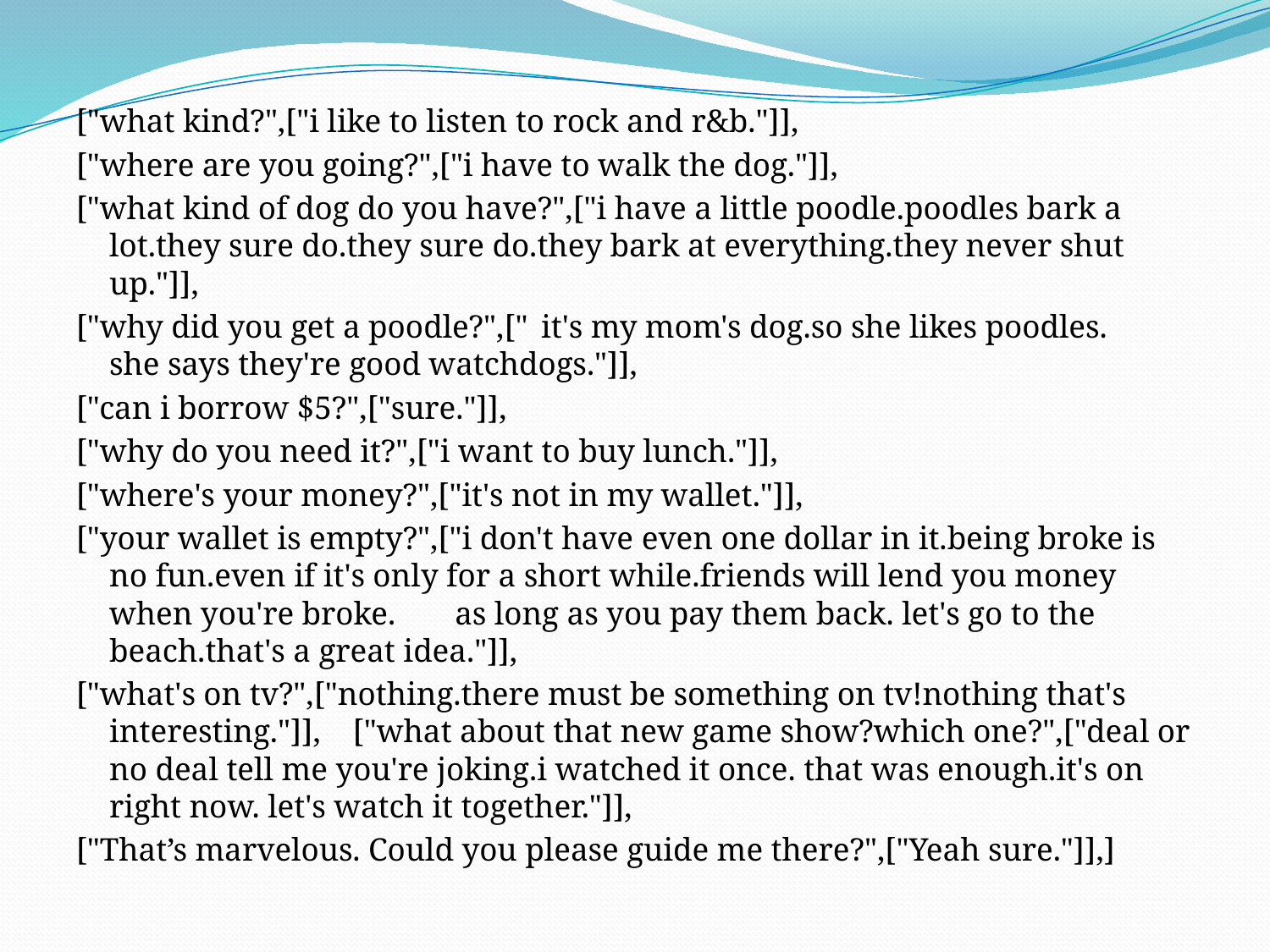

["what kind?",["i like to listen to rock and r&b."]],
["where are you going?",["i have to walk the dog."]],
["what kind of dog do you have?",["i have a little poodle.poodles bark a lot.they sure do.they sure do.they bark at everything.they never shut up."]],
["why did you get a poodle?",["	it's my mom's dog.so she likes poodles.	she says they're good watchdogs."]],
["can i borrow $5?",["sure."]],
["why do you need it?",["i want to buy lunch."]],
["where's your money?",["it's not in my wallet."]],
["your wallet is empty?",["i don't have even one dollar in it.being broke is no fun.even if it's only for a short while.friends will lend you money when you're broke.	as long as you pay them back. let's go to the beach.that's a great idea."]],
["what's on tv?",["nothing.there must be something on tv!nothing that's interesting."]],    ["what about that new game show?which one?",["deal or no deal tell me you're joking.i watched it once. that was enough.it's on right now. let's watch it together."]],
["That’s marvelous. Could you please guide me there?",["Yeah sure."]],]